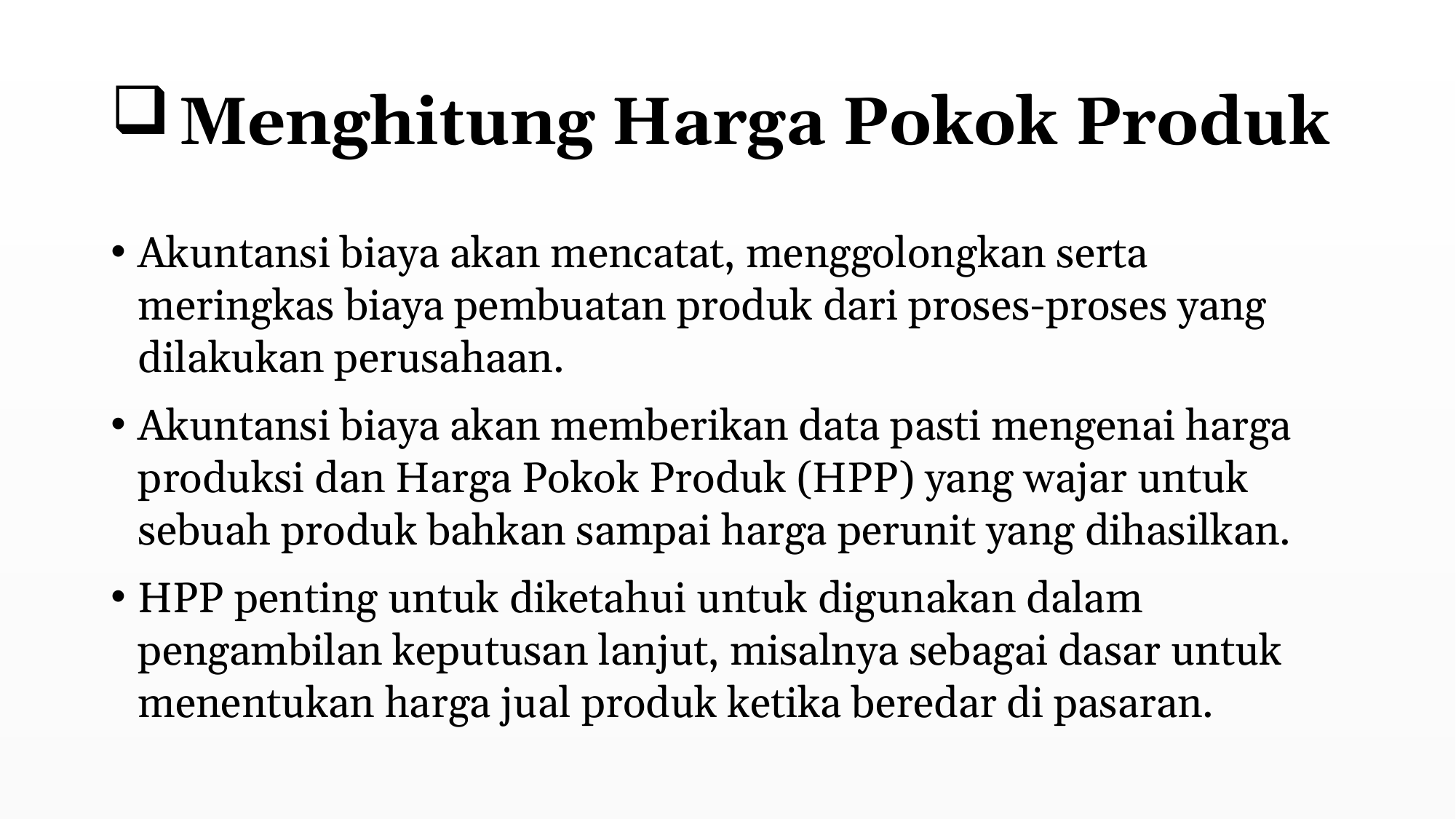

# Menghitung Harga Pokok Produk
Akuntansi biaya akan mencatat, menggolongkan serta meringkas biaya pembuatan produk dari proses-proses yang dilakukan perusahaan.
Akuntansi biaya akan memberikan data pasti mengenai harga produksi dan Harga Pokok Produk (HPP) yang wajar untuk sebuah produk bahkan sampai harga perunit yang dihasilkan.
HPP penting untuk diketahui untuk digunakan dalam pengambilan keputusan lanjut, misalnya sebagai dasar untuk menentukan harga jual produk ketika beredar di pasaran.